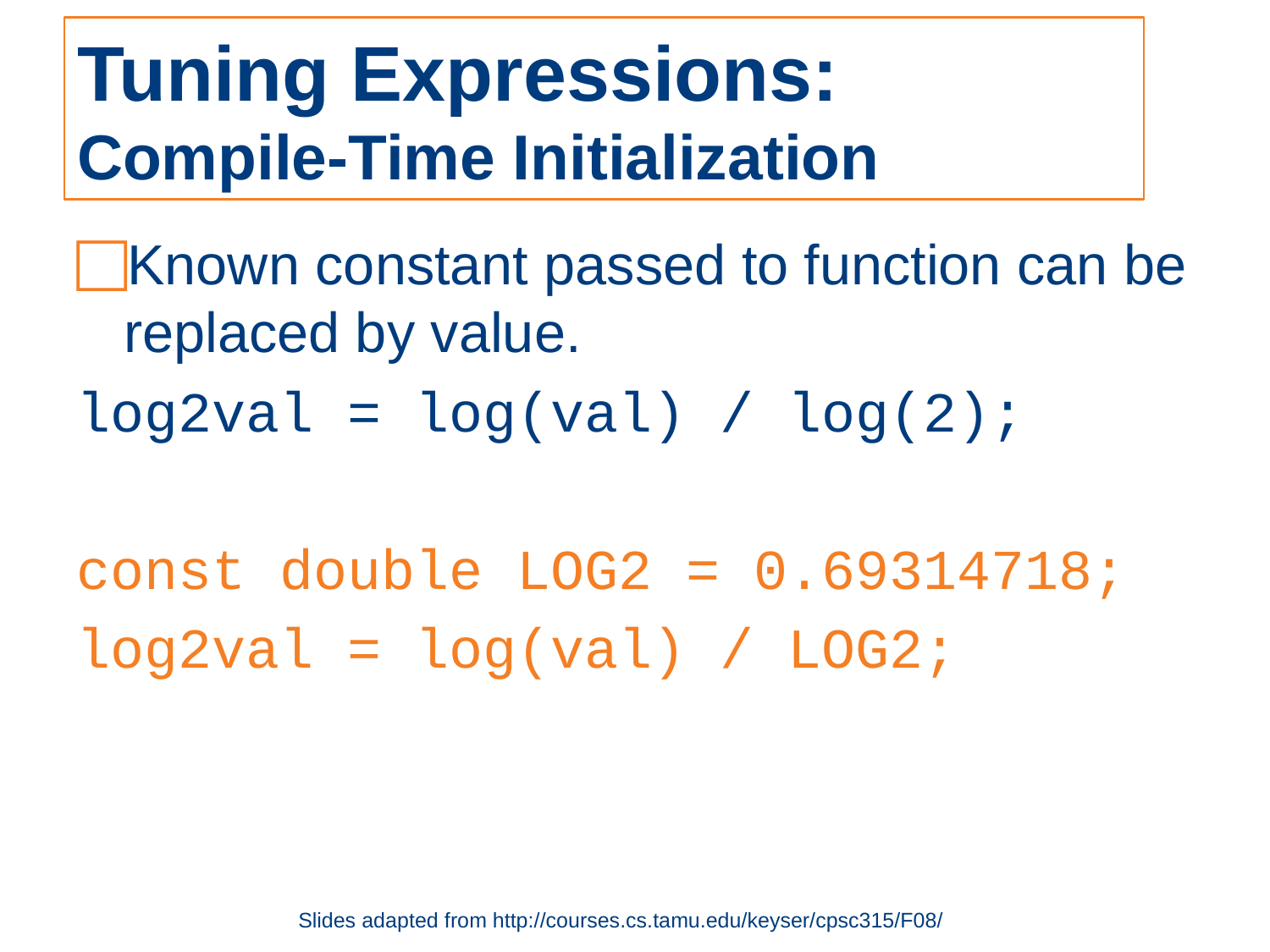

# Tuning Expressions: Compile-Time Initialization
Known constant passed to function can be replaced by value.
log2val = log(val) / log(2);

const double LOG2 = 0.69314718;
log2val = log(val) / LOG2;
Slides adapted from http://courses.cs.tamu.edu/keyser/cpsc315/F08/